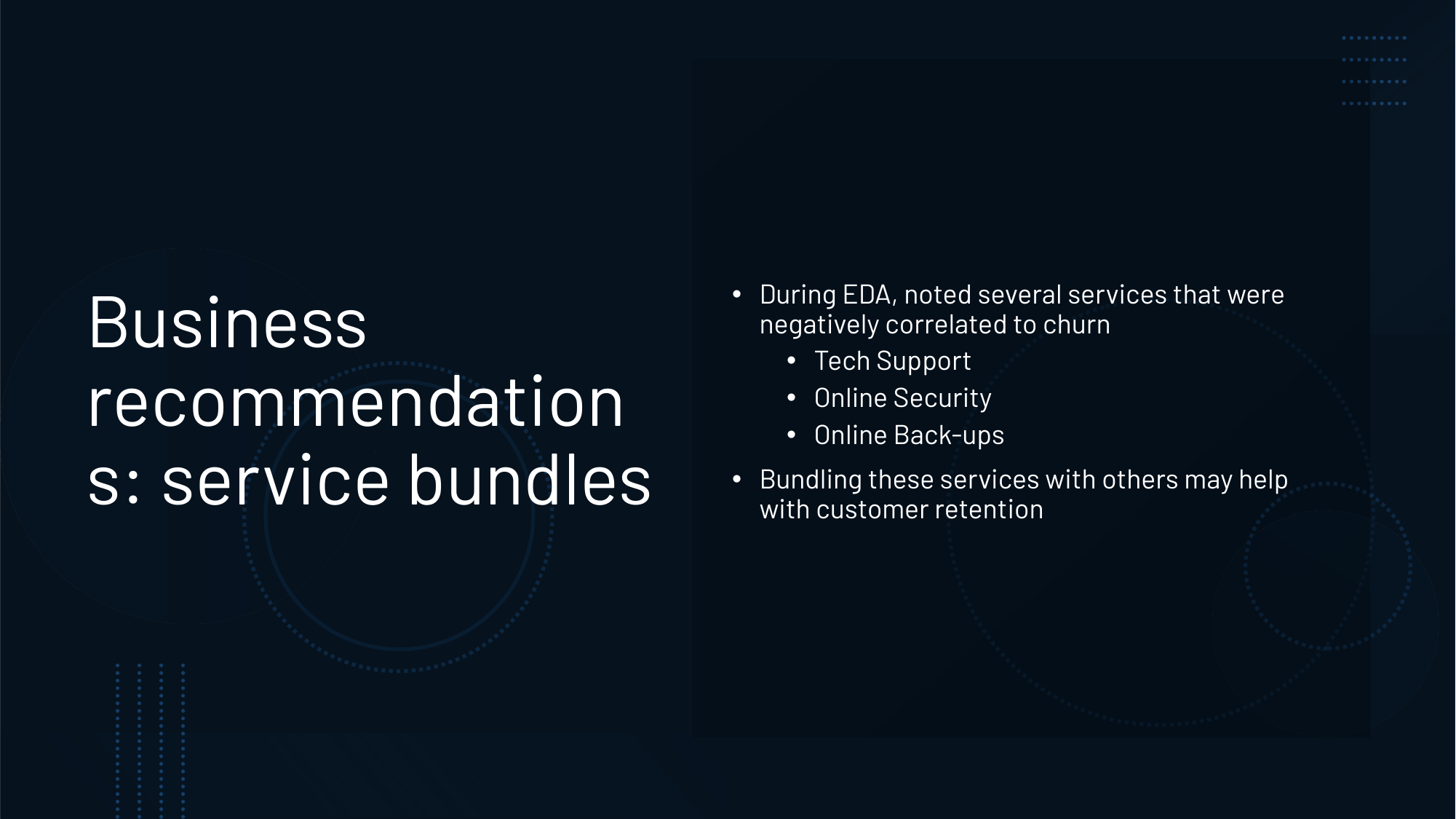

# Business recommendations: service bundles
During EDA, noted several services that were negatively correlated to churn
Tech Support
Online Security
Online Back-ups
Bundling these services with others may help with customer retention